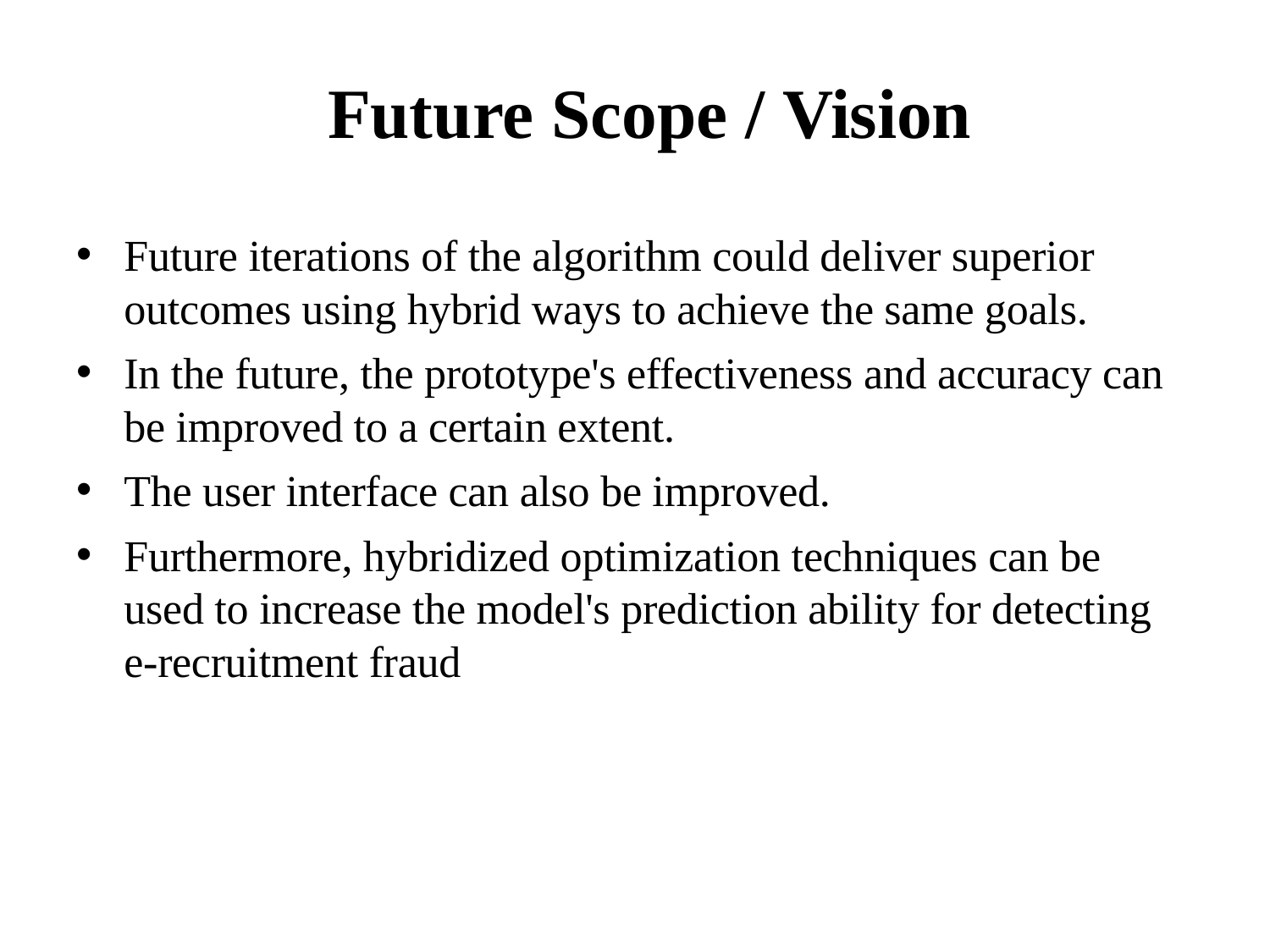

# Future Scope / Vision
Future iterations of the algorithm could deliver superior outcomes using hybrid ways to achieve the same goals.
In the future, the prototype's effectiveness and accuracy can be improved to a certain extent.
The user interface can also be improved.
Furthermore, hybridized optimization techniques can be used to increase the model's prediction ability for detecting e-recruitment fraud